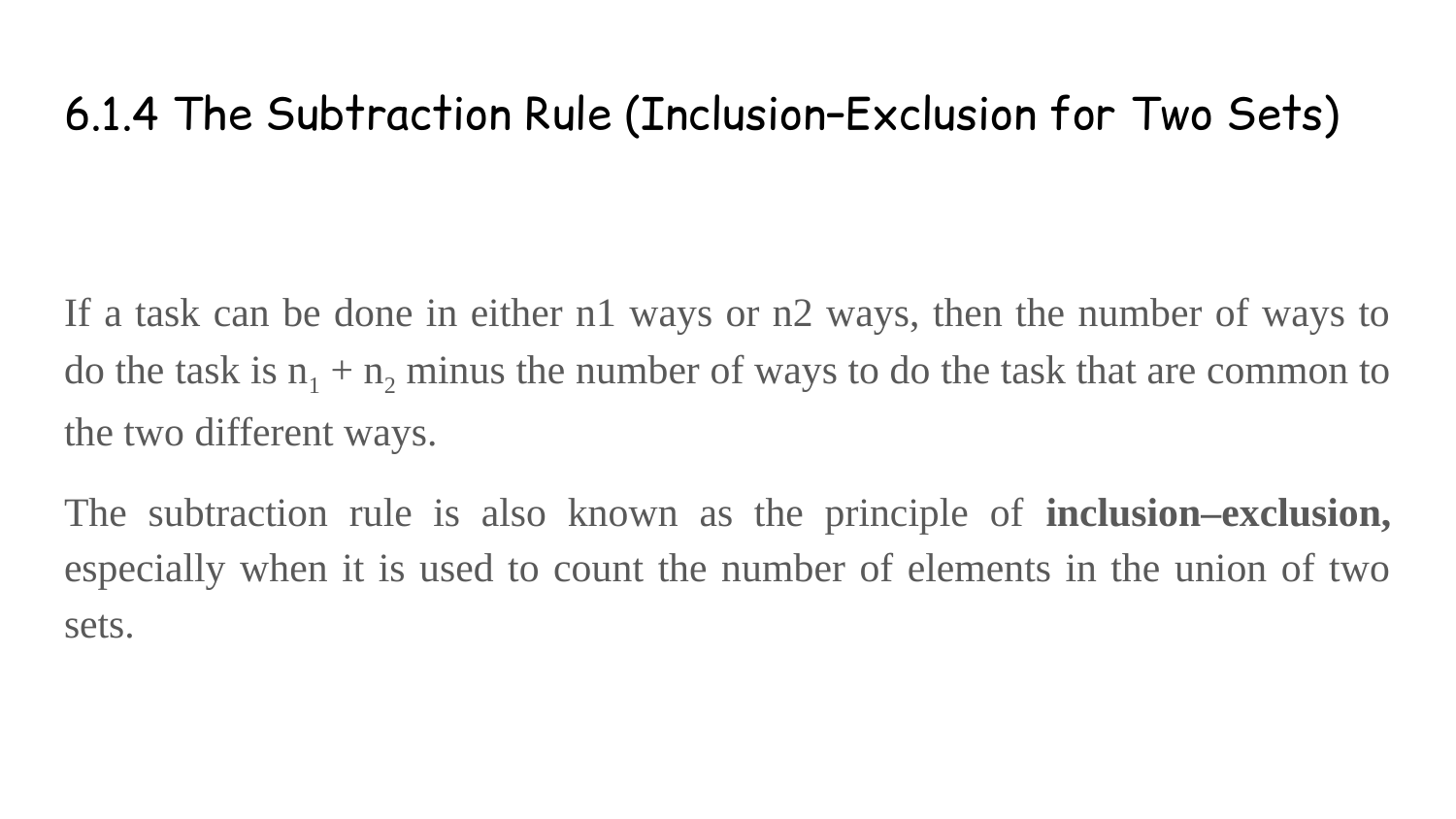

# 6.1.4 The Subtraction Rule (Inclusion–Exclusion for Two Sets)

If a task can be done in either n1 ways or n2 ways, then the number of ways to do the task is n1 + n2 minus the number of ways to do the task that are common to the two different ways.
The subtraction rule is also known as the principle of inclusion–exclusion, especially when it is used to count the number of elements in the union of two sets.